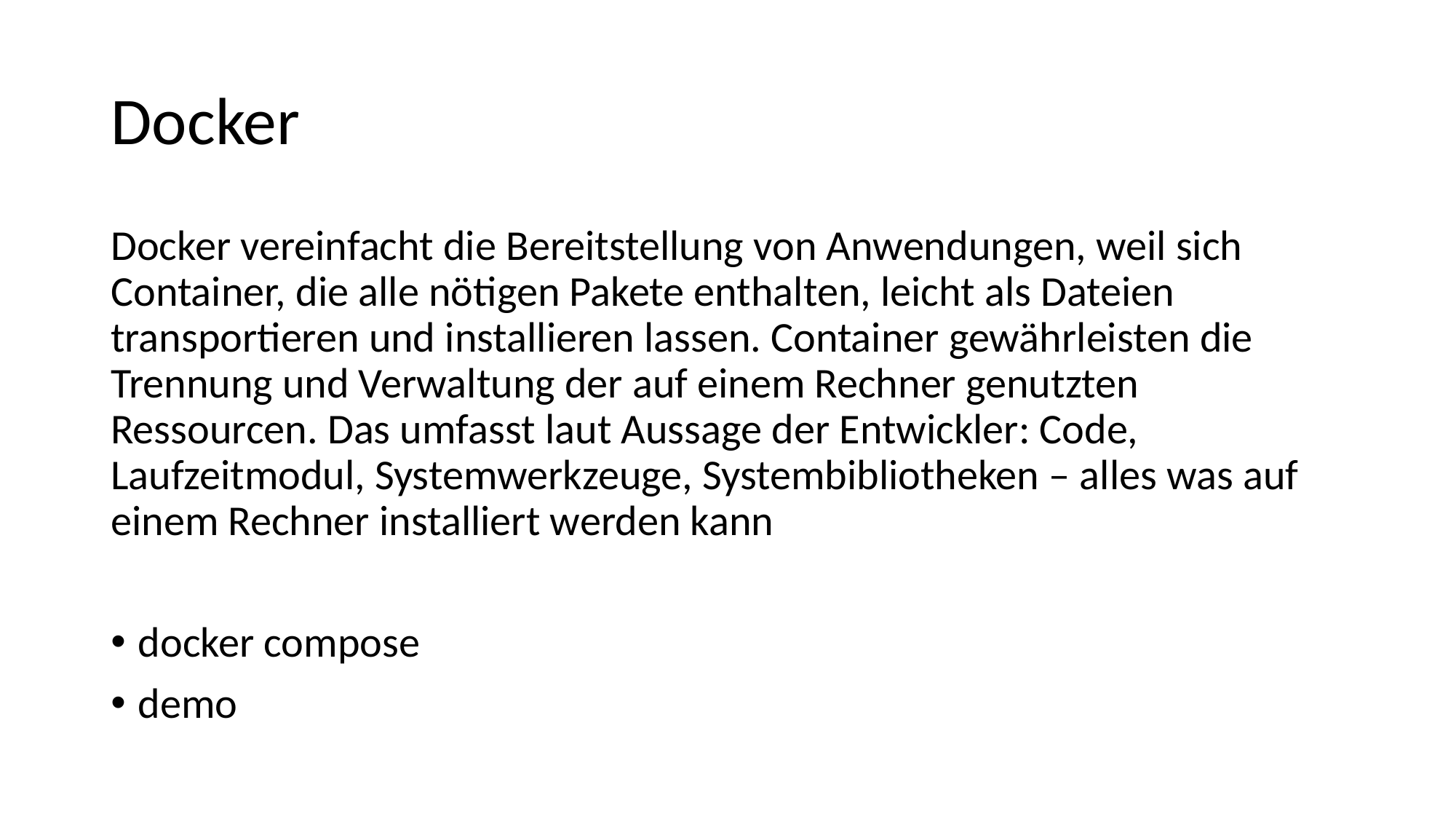

# Docker
Docker vereinfacht die Bereitstellung von Anwendungen, weil sich Container, die alle nötigen Pakete enthalten, leicht als Dateien transportieren und installieren lassen. Container gewährleisten die Trennung und Verwaltung der auf einem Rechner genutzten Ressourcen. Das umfasst laut Aussage der Entwickler: Code, Laufzeitmodul, Systemwerkzeuge, Systembibliotheken – alles was auf einem Rechner installiert werden kann

docker compose
demo